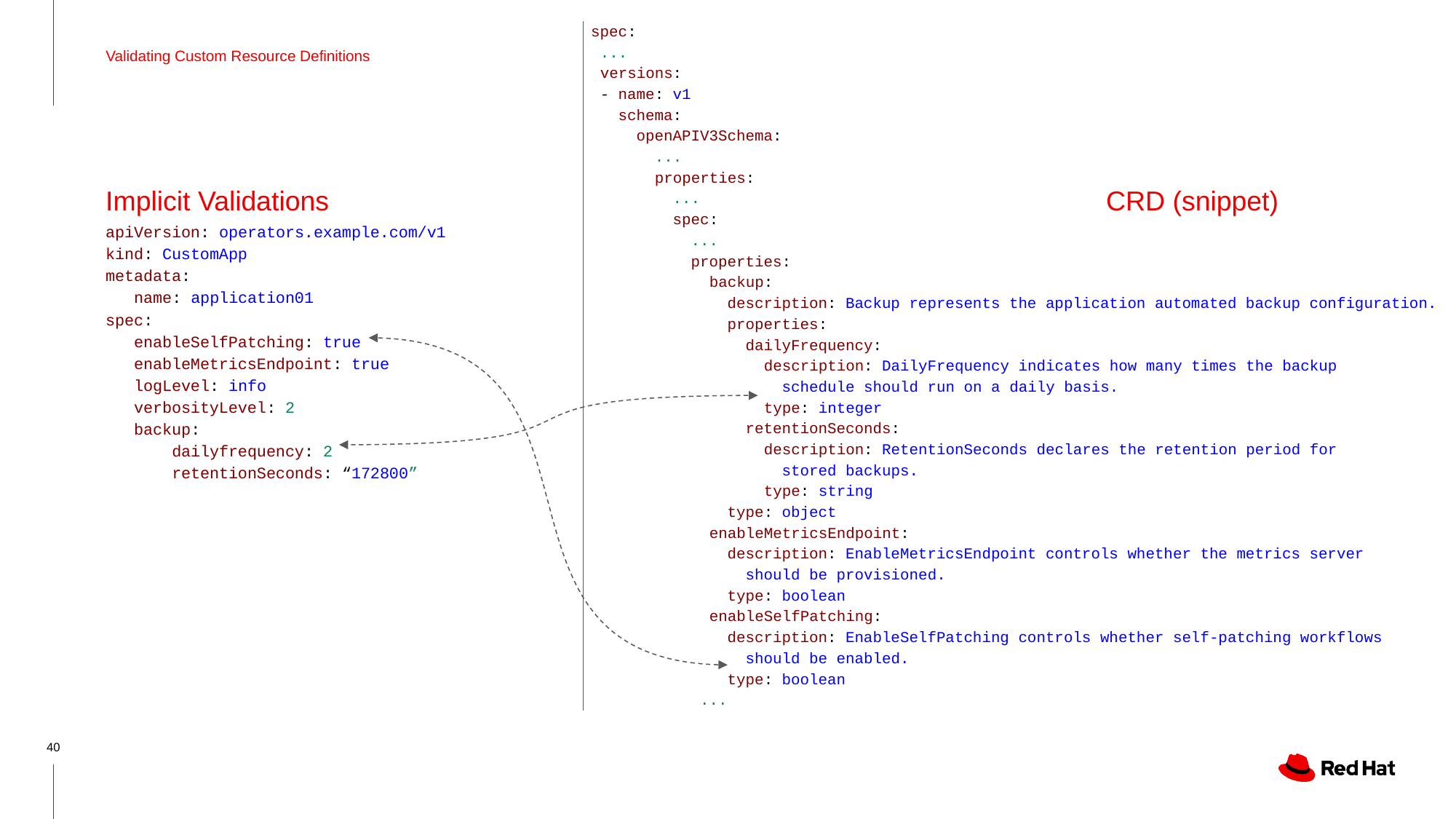

Validating Custom Resource Definitions
spec:
 ...
 versions:
 - name: v1
   schema:
     openAPIV3Schema:
       ...
       properties:
         ...
         spec:
           ...
           properties:
             backup:
               description: Backup represents the application automated backup configuration.
               properties:
                 dailyFrequency:
                   description: DailyFrequency indicates how many times the backup
                     schedule should run on a daily basis.
                   type: integer
                 retentionSeconds:
                   description: RetentionSeconds declares the retention period for
                     stored backups.
                   type: string
               type: object
             enableMetricsEndpoint:
               description: EnableMetricsEndpoint controls whether the metrics server
                 should be provisioned.
               type: boolean
             enableSelfPatching:
               description: EnableSelfPatching controls whether self-patching workflows
                 should be enabled.
               type: boolean
	...

Implicit Validations
CRD (snippet)
apiVersion: operators.example.com/v1
kind: CustomApp
metadata:
   name: application01
spec:
   enableSelfPatching: true
   enableMetricsEndpoint: true
   logLevel: info
   verbosityLevel: 2
   backup:
       dailyfrequency: 2
       retentionSeconds: “172800”

40